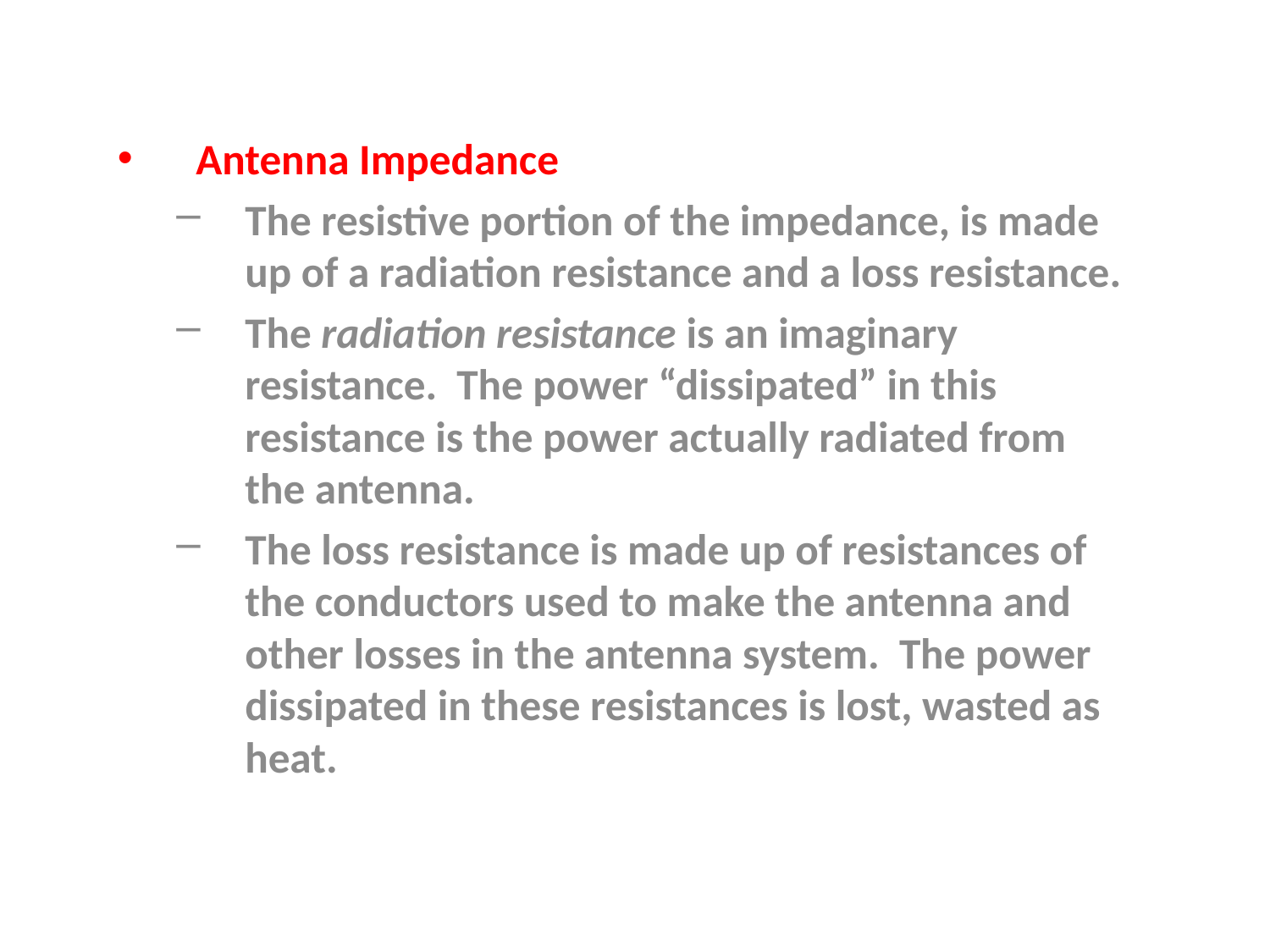

Antenna Impedance
The resistive portion of the impedance, is made up of a radiation resistance and a loss resistance.
The radiation resistance is an imaginary resistance.  The power “dissipated” in this resistance is the power actually radiated from the antenna.
The loss resistance is made up of resistances of the conductors used to make the antenna and other losses in the antenna system.  The power dissipated in these resistances is lost, wasted as heat.